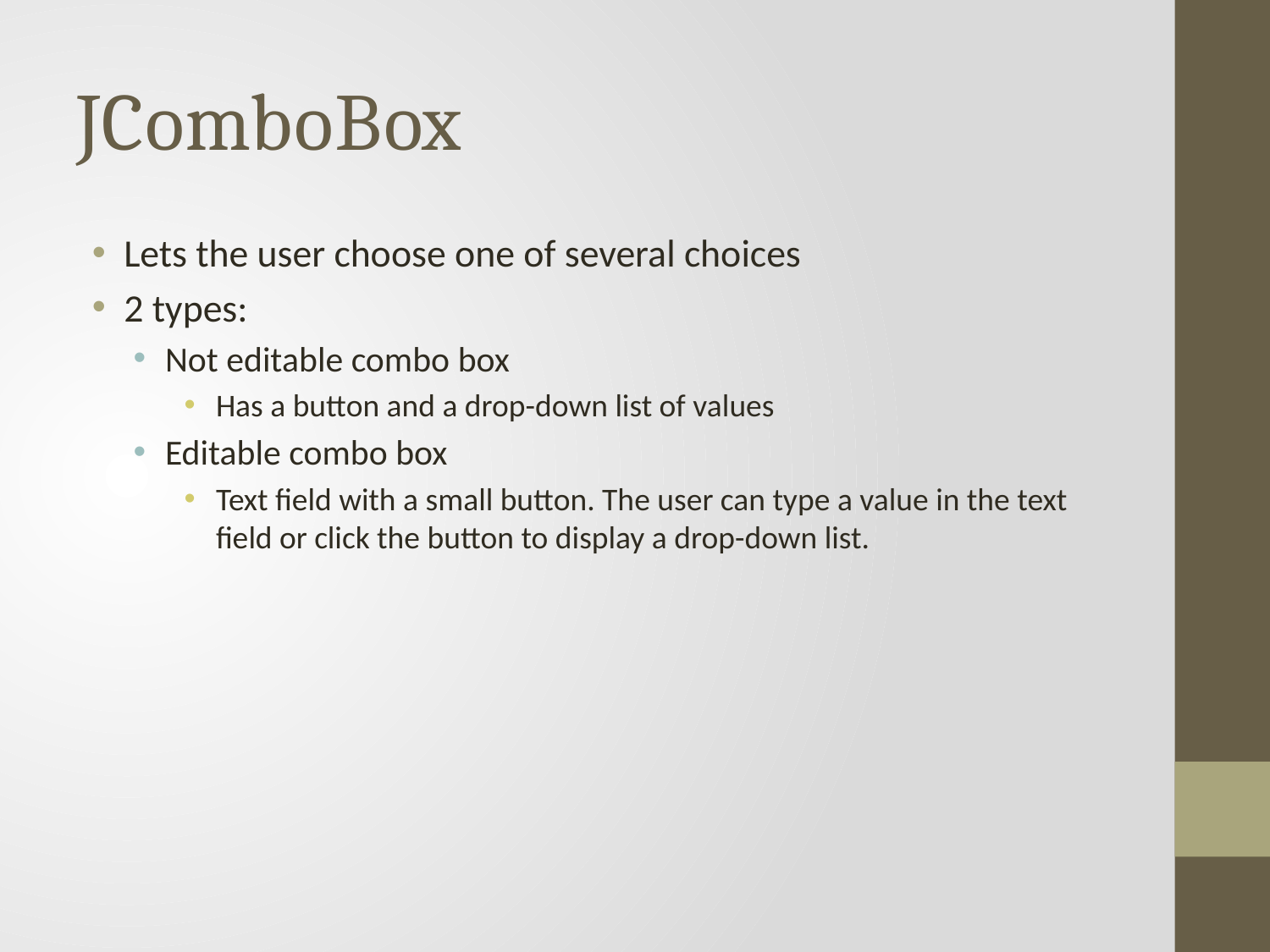

# JComboBox
Lets the user choose one of several choices
2 types:
Not editable combo box
Has a button and a drop-down list of values
Editable combo box
Text field with a small button. The user can type a value in the text field or click the button to display a drop-down list.